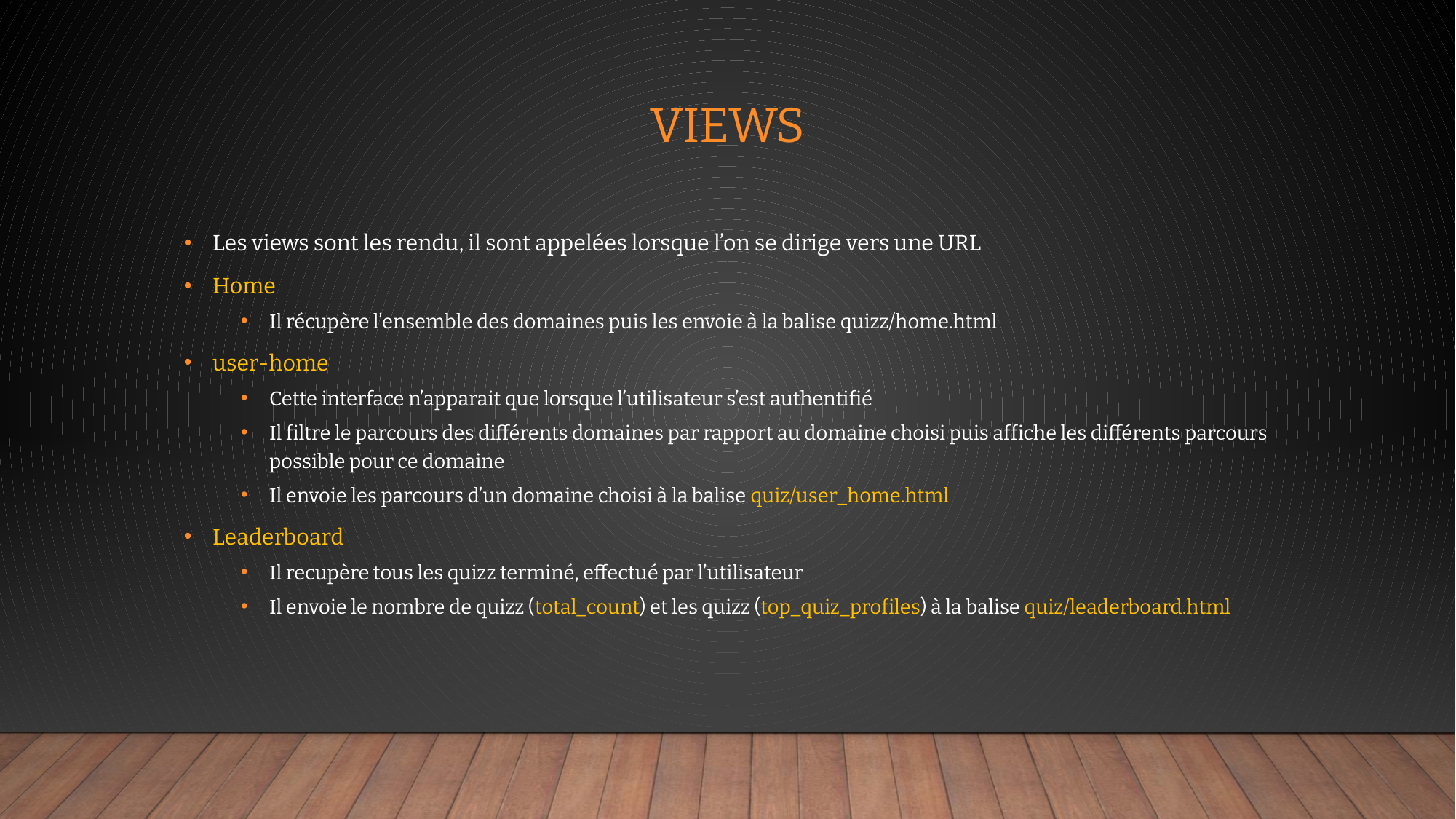

# VIEWS
Les views sont les rendu, il sont appelées lorsque l’on se dirige vers une URL
Home
Il récupère l’ensemble des domaines puis les envoie à la balise quizz/home.html
user-home
Cette interface n’apparait que lorsque l’utilisateur s’est authentifié
Il filtre le parcours des différents domaines par rapport au domaine choisi puis affiche les différents parcours possible pour ce domaine
Il envoie les parcours d’un domaine choisi à la balise quiz/user_home.html
Leaderboard
Il recupère tous les quizz terminé, effectué par l’utilisateur
Il envoie le nombre de quizz (total_count) et les quizz (top_quiz_profiles) à la balise quiz/leaderboard.html